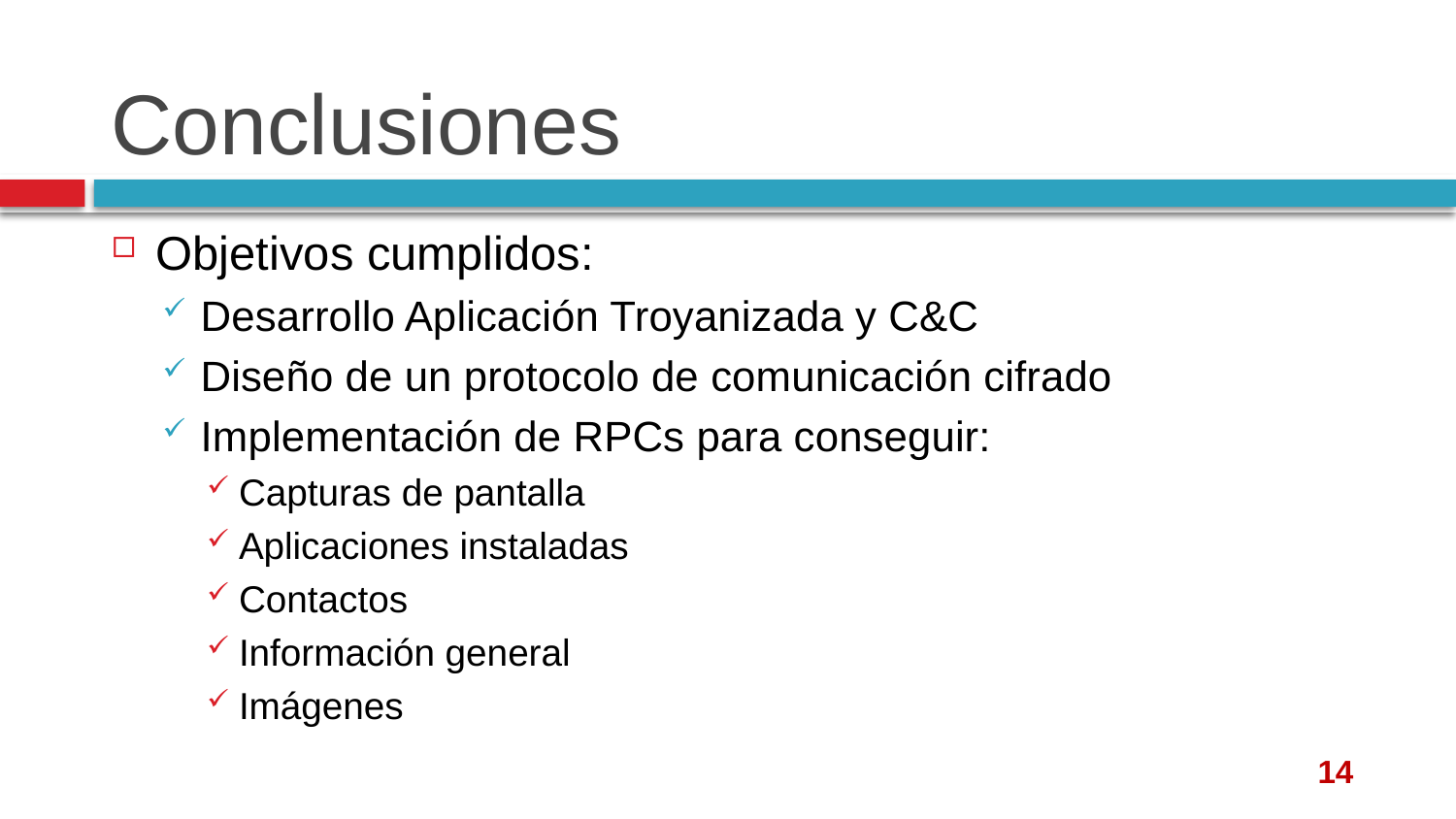

# Conclusiones
Objetivos cumplidos:
Desarrollo Aplicación Troyanizada y C&C
Diseño de un protocolo de comunicación cifrado
Implementación de RPCs para conseguir:
Capturas de pantalla
Aplicaciones instaladas
Contactos
Información general
Imágenes

14